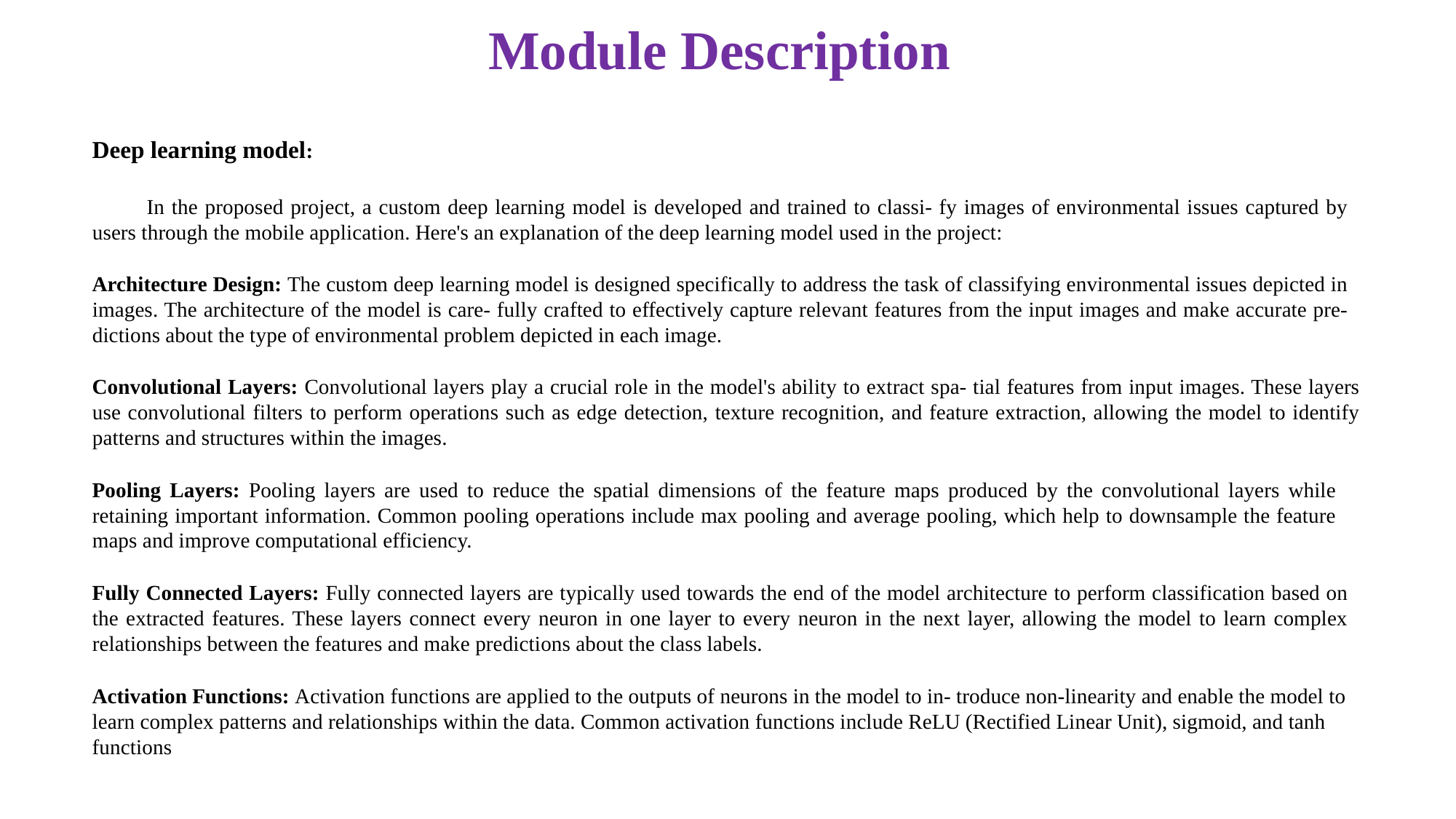

# Module Description
Deep learning model:

In the proposed project, a custom deep learning model is developed and trained to classi- fy images of environmental issues captured by users through the mobile application. Here's an explanation of the deep learning model used in the project:

Architecture Design: The custom deep learning model is designed specifically to address the task of classifying environmental issues depicted in images. The architecture of the model is care- fully crafted to effectively capture relevant features from the input images and make accurate pre- dictions about the type of environmental problem depicted in each image.

Convolutional Layers: Convolutional layers play a crucial role in the model's ability to extract spa- tial features from input images. These layers use convolutional filters to perform operations such as edge detection, texture recognition, and feature extraction, allowing the model to identify patterns and structures within the images.

Pooling Layers: Pooling layers are used to reduce the spatial dimensions of the feature maps produced by the convolutional layers while retaining important information. Common pooling operations include max pooling and average pooling, which help to downsample the feature maps and improve computational efficiency.

Fully Connected Layers: Fully connected layers are typically used towards the end of the model architecture to perform classification based on the extracted features. These layers connect every neuron in one layer to every neuron in the next layer, allowing the model to learn complex relationships between the features and make predictions about the class labels.

Activation Functions: Activation functions are applied to the outputs of neurons in the model to in- troduce non-linearity and enable the model to learn complex patterns and relationships within the data. Common activation functions include ReLU (Rectified Linear Unit), sigmoid, and tanh functions